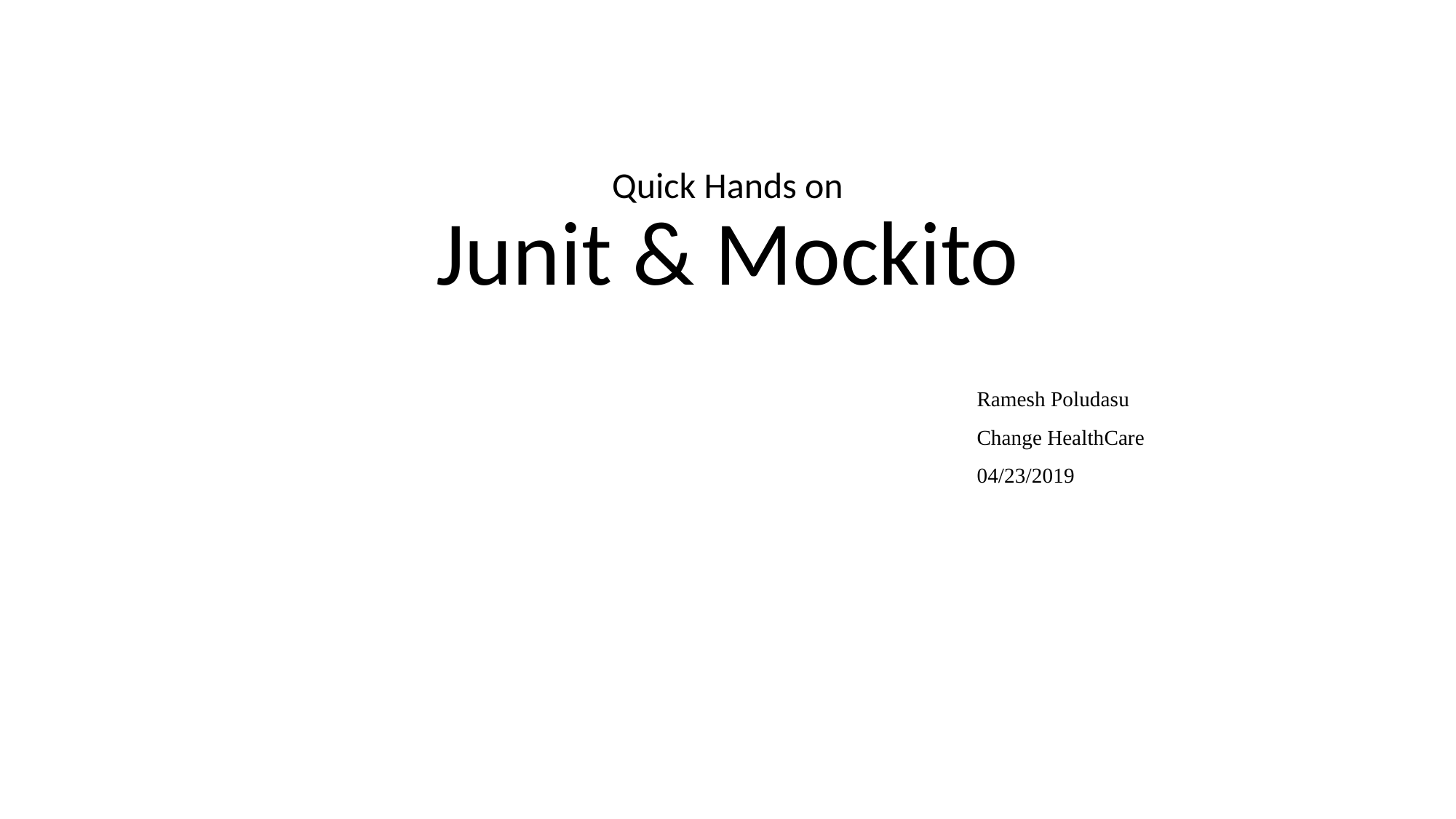

# Quick Hands on Junit & Mockito
Ramesh Poludasu
Change HealthCare
04/23/2019